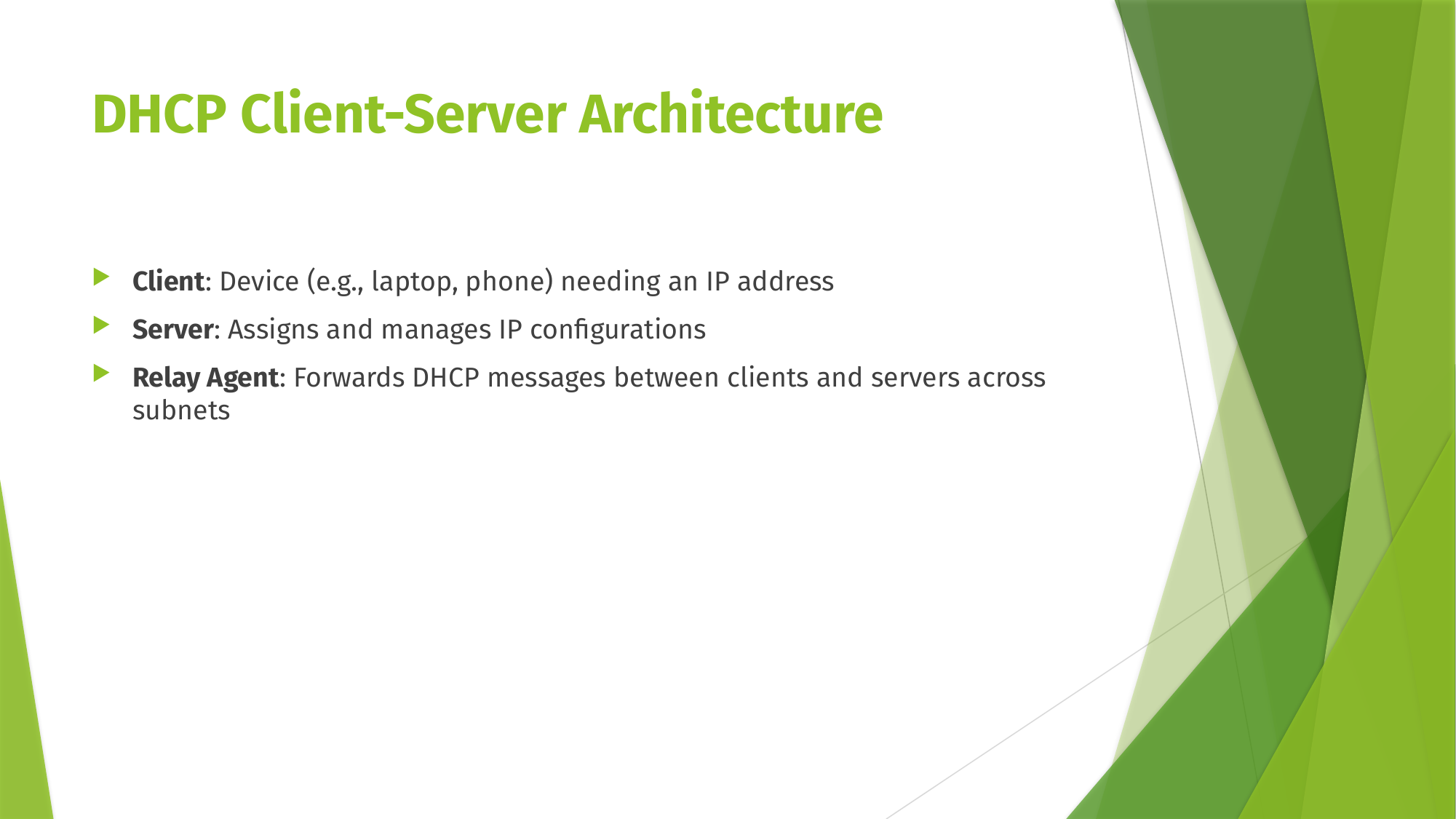

# DHCP Client-Server Architecture
Client: Device (e.g., laptop, phone) needing an IP address
Server: Assigns and manages IP configurations
Relay Agent: Forwards DHCP messages between clients and servers across subnets